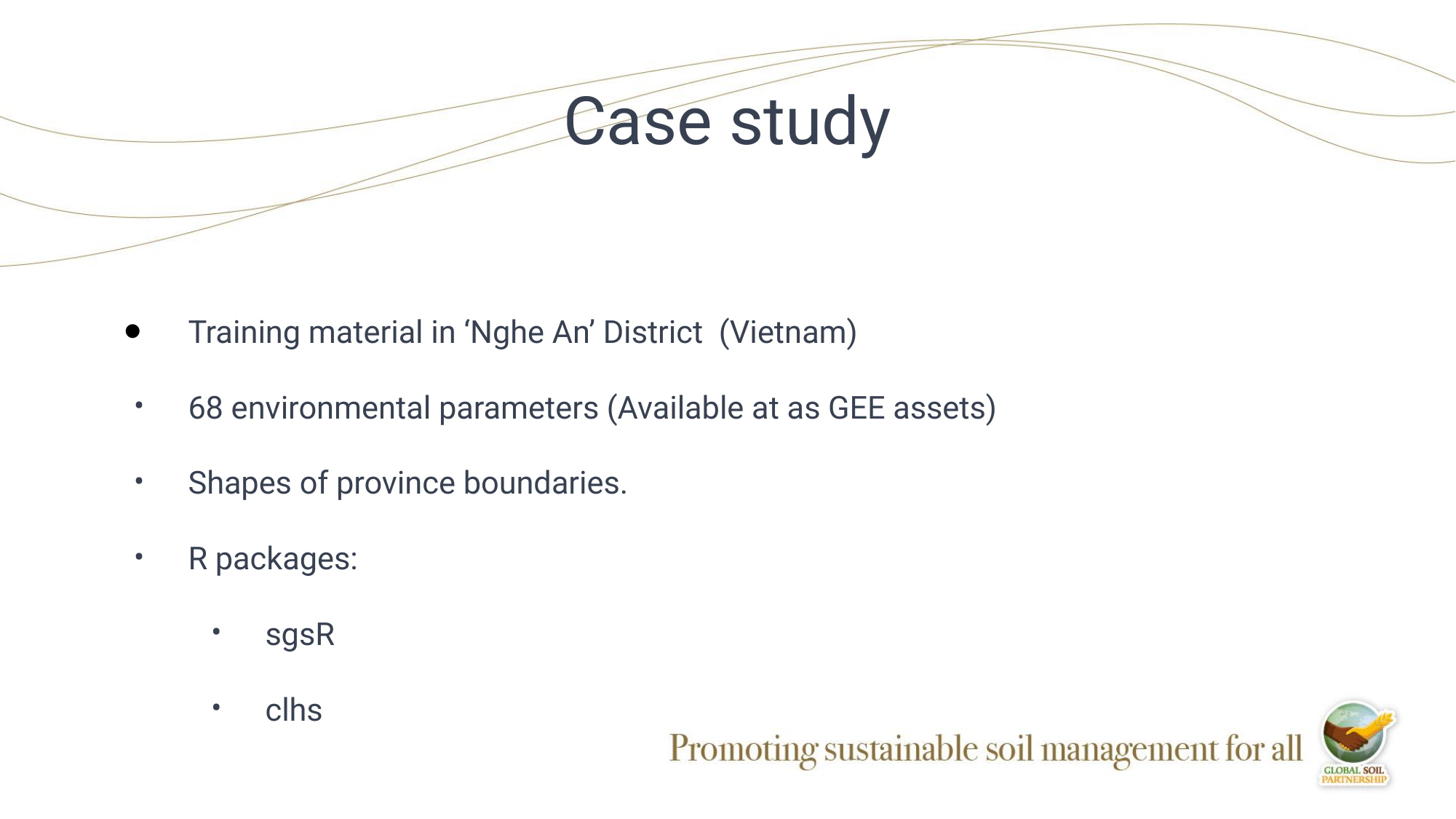

# Case study

Training material in ‘Nghe An’ District  (Vietnam)
68 environmental parameters (Available at as GEE assets)
Shapes of province boundaries.
R packages:
sgsR
clhs